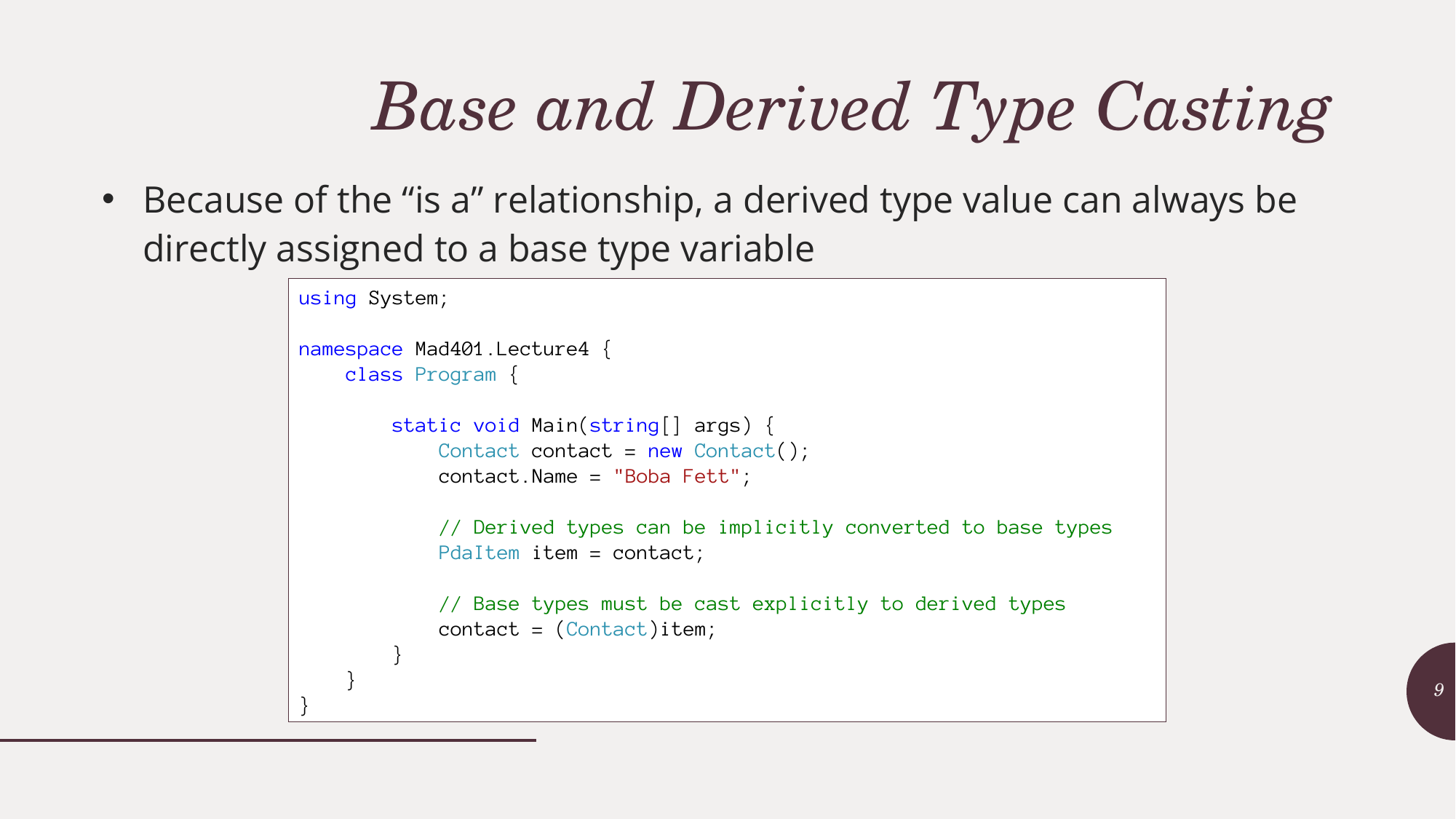

# Base and Derived Type Casting
Because of the “is a” relationship, a derived type value can always be directly assigned to a base type variable
using System;

namespace Mad401.Lecture4 {
    class Program {

        static void Main(string[] args) {
            Contact contact = new Contact();
            contact.Name = "Boba Fett";

            // Derived types can be implicitly converted to base types
            PdaItem item = contact;

            // Base types must be cast explicitly to derived types
            contact = (Contact)item;
        }
    }
}
9